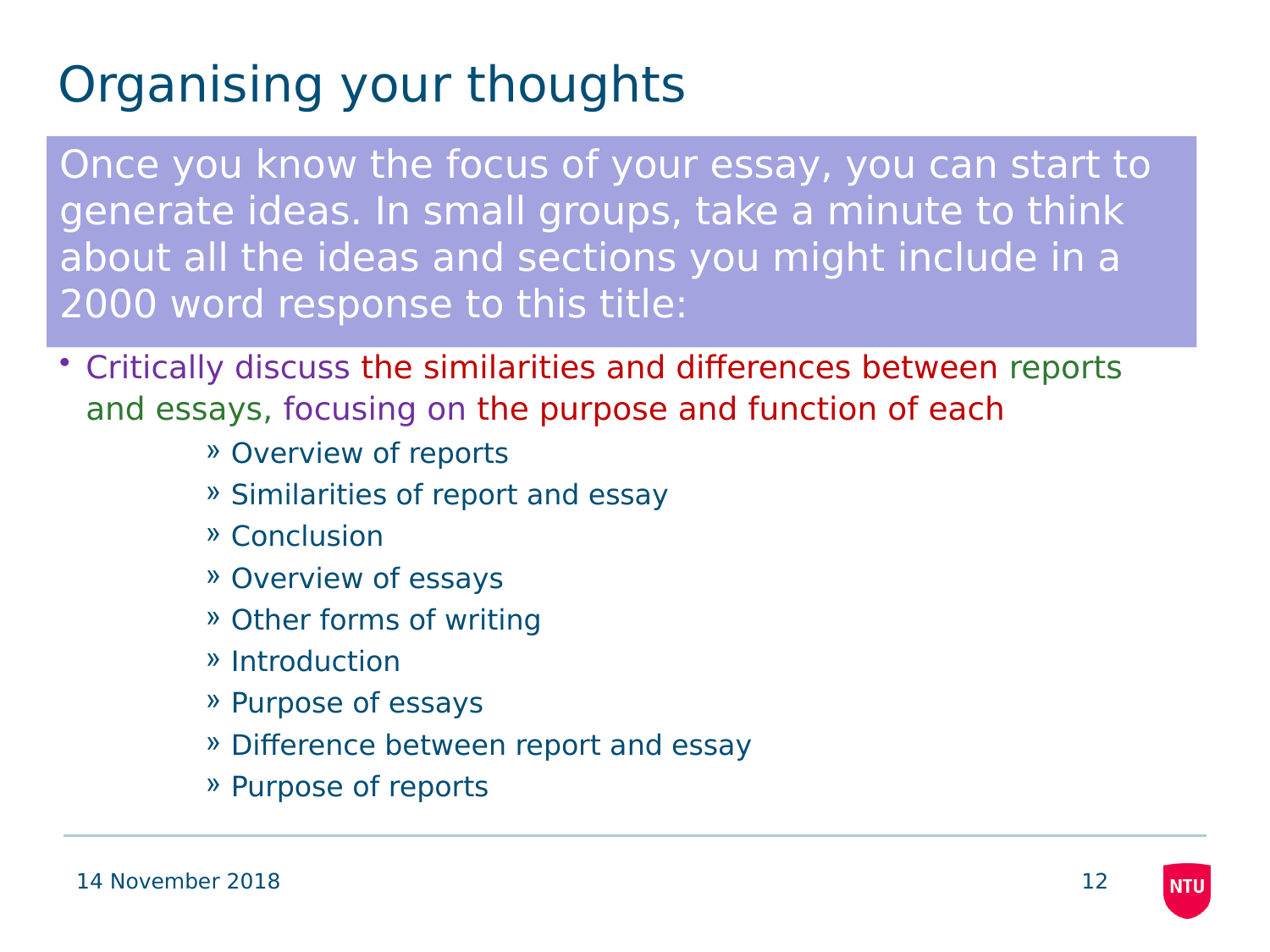

# Organising your thoughts

Once you know the focus of your essay, you can start to generate ideas. In small groups, take a minute to think about all the ideas and sections you might include in a 2000 word response to this title:
Critically discuss the similarities and differences between reports and essays, focusing on the purpose and function of each
Overview of reports
Similarities of report and essay
Conclusion
Overview of essays
Other forms of writing
Introduction
Purpose of essays
Difference between report and essay
Purpose of reports

14 November 2018
12